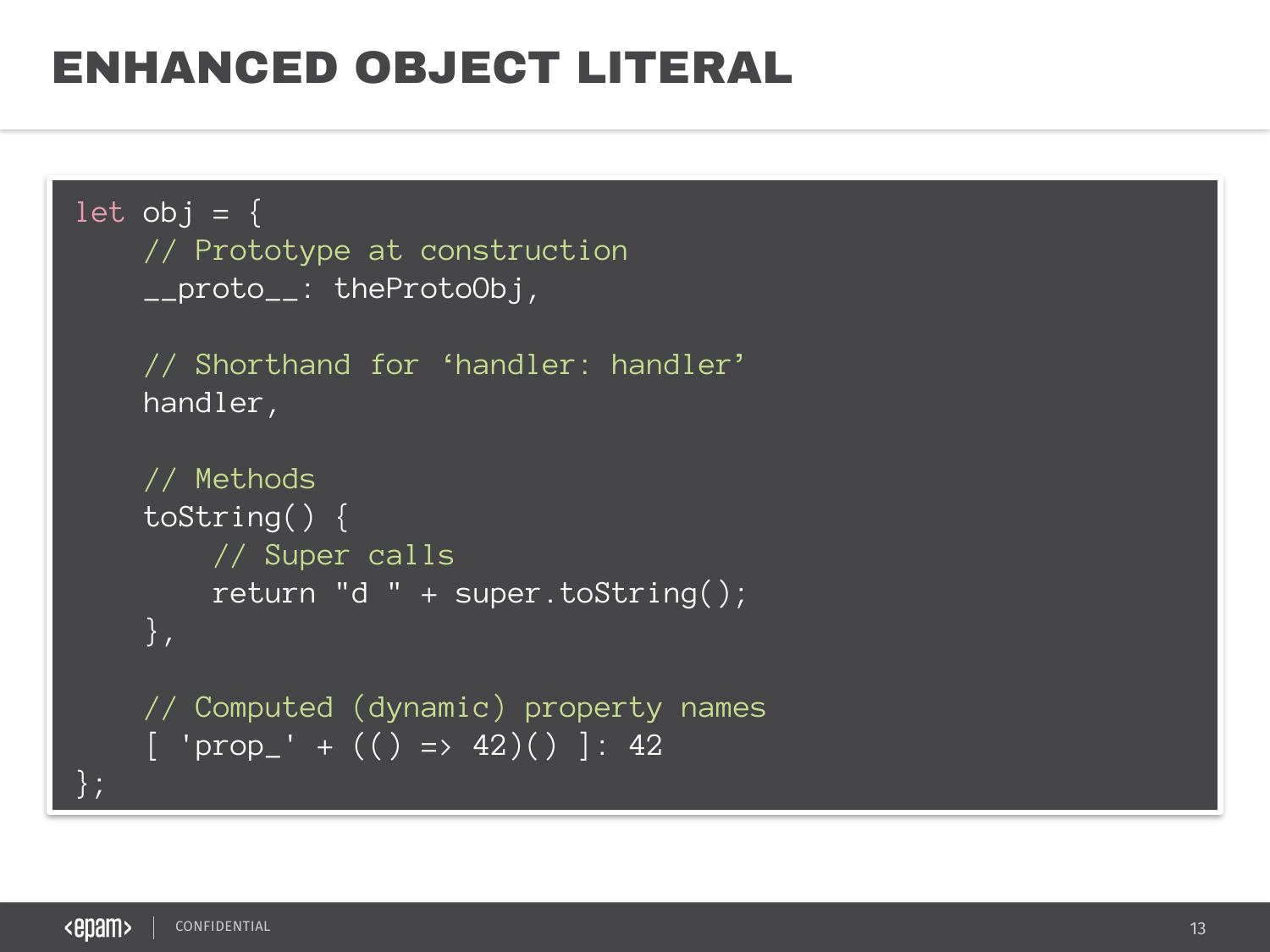

ENHANCED OBJECT LITERAL
let obj = {
    // Prototype at construction
    __proto__: theProtoObj,

    // Shorthand for ‘handler: handler’
    handler,

    // Methods
    toString() {
        // Super calls
        return "d " + super.toString();
    },

    // Computed (dynamic) property names
    [ 'prop_' + (() => 42)() ]: 42
};